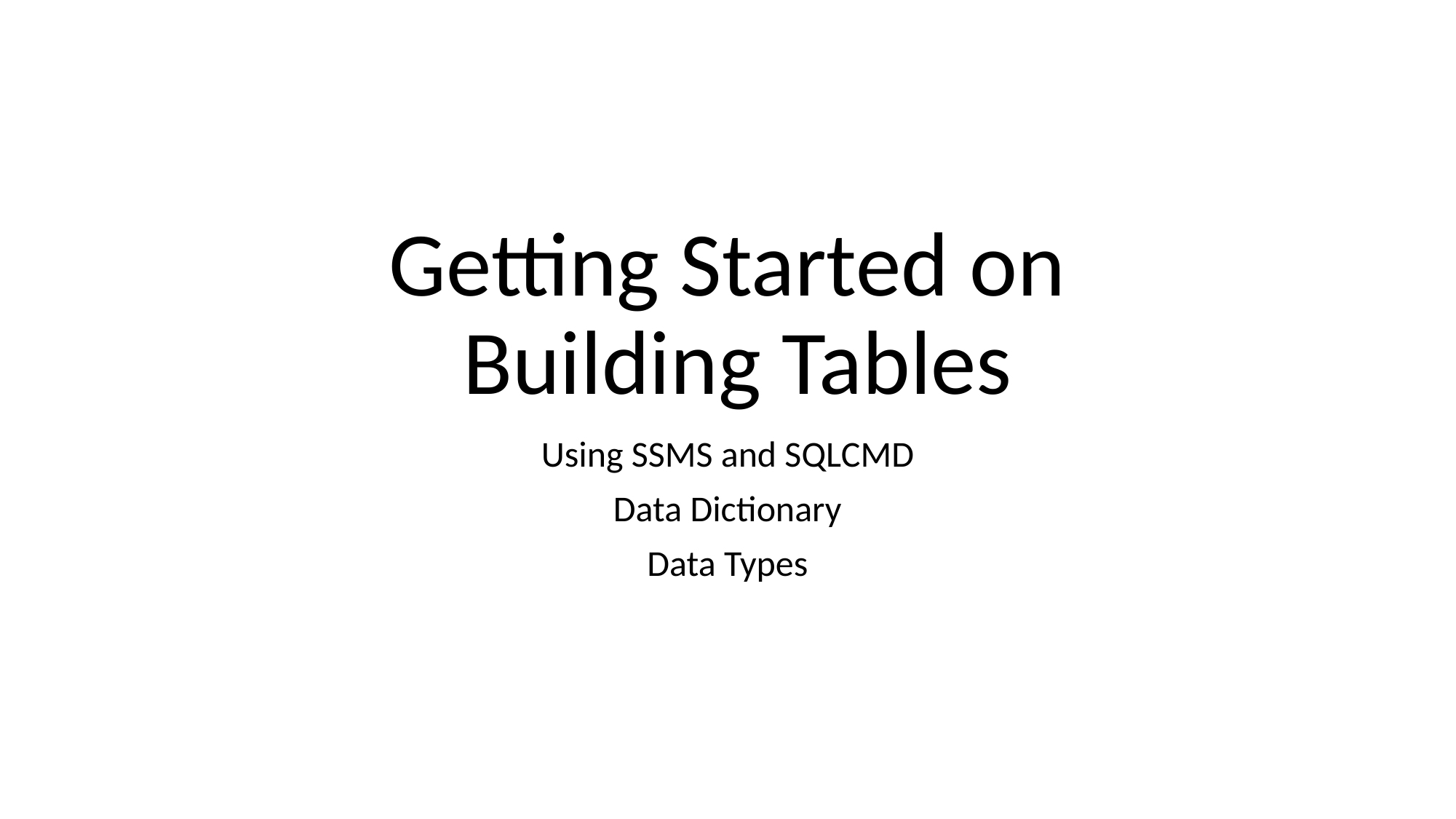

# Getting Started on Building Tables
Using SSMS and SQLCMD
Data Dictionary
Data Types